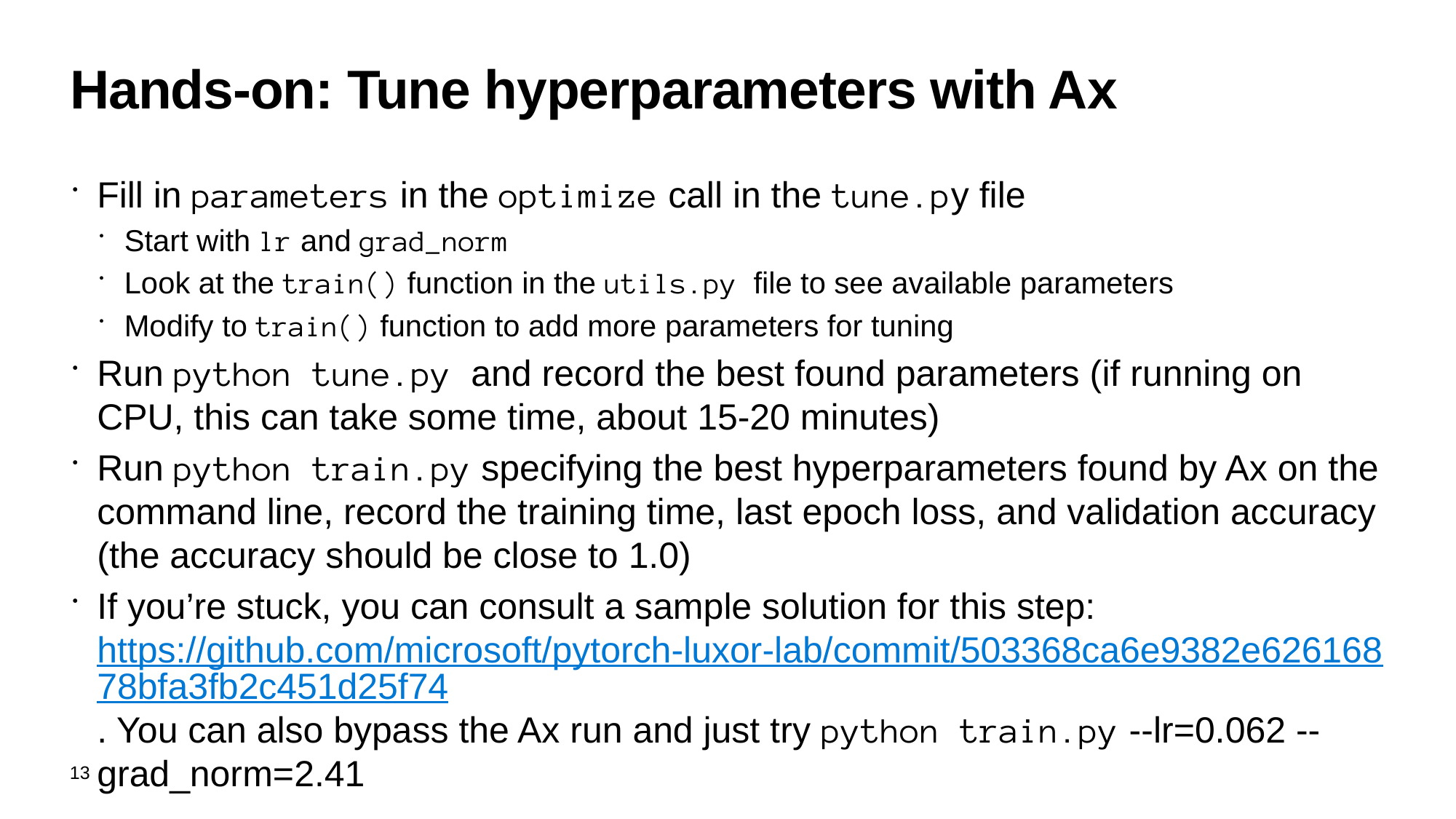

# Hands-on: Tune hyperparameters with Ax
Fill in parameters in the optimize call in the tune.py file
Start with lr and grad_norm
Look at the train() function in the utils.py file to see available parameters
Modify to train() function to add more parameters for tuning
Run python tune.py and record the best found parameters (if running on CPU, this can take some time, about 15-20 minutes)
Run python train.py specifying the best hyperparameters found by Ax on the command line, record the training time, last epoch loss, and validation accuracy (the accuracy should be close to 1.0)
If you’re stuck, you can consult a sample solution for this step: https://github.com/microsoft/pytorch-luxor-lab/commit/503368ca6e9382e62616878bfa3fb2c451d25f74. You can also bypass the Ax run and just try python train.py --lr=0.062 --grad_norm=2.41